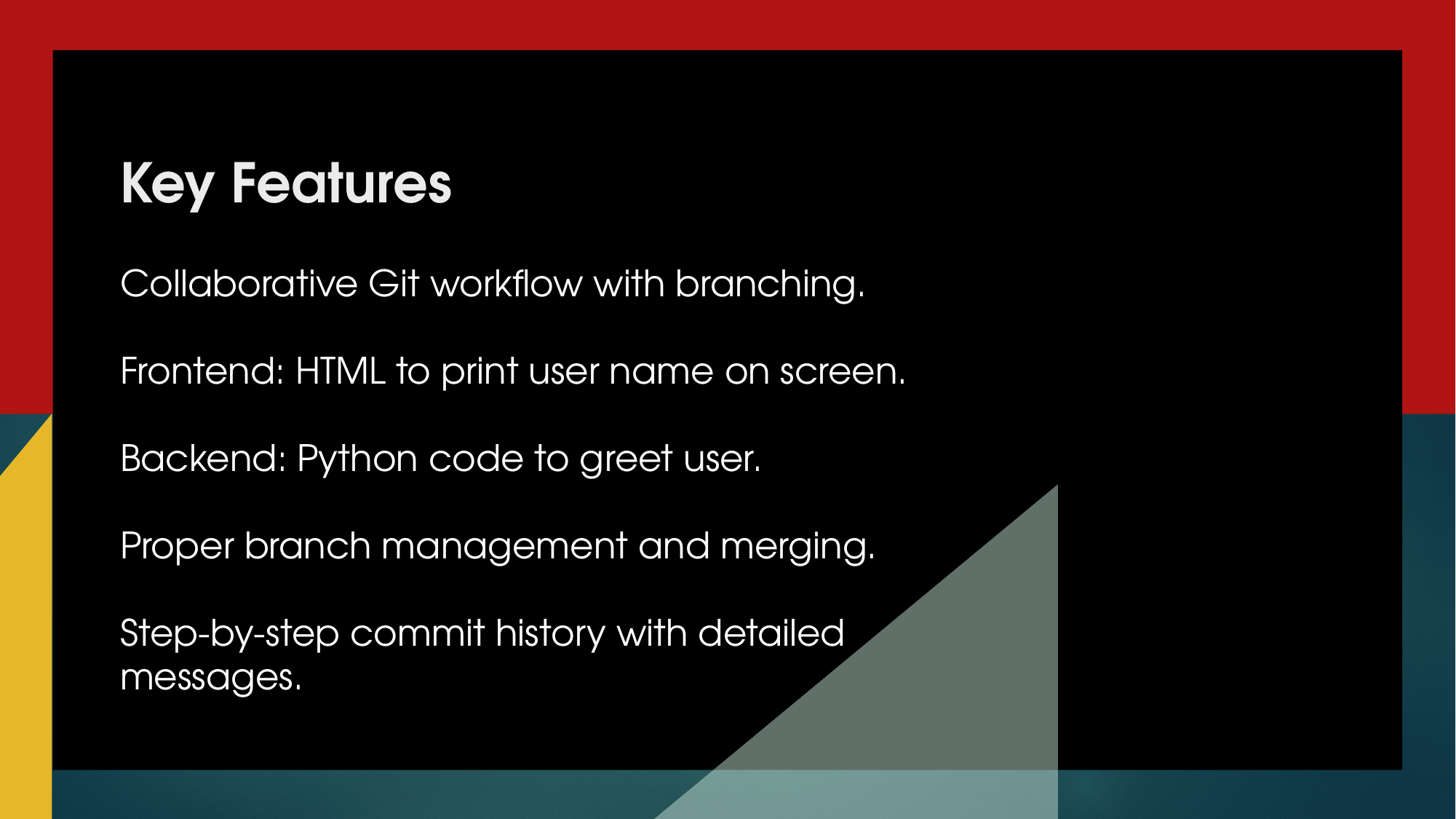

# Key Features
Collaborative Git workflow with branching.

Frontend: HTML to print user name on screen.

Backend: Python code to greet user.

Proper branch management and merging.

Step-by-step commit history with detailed messages.